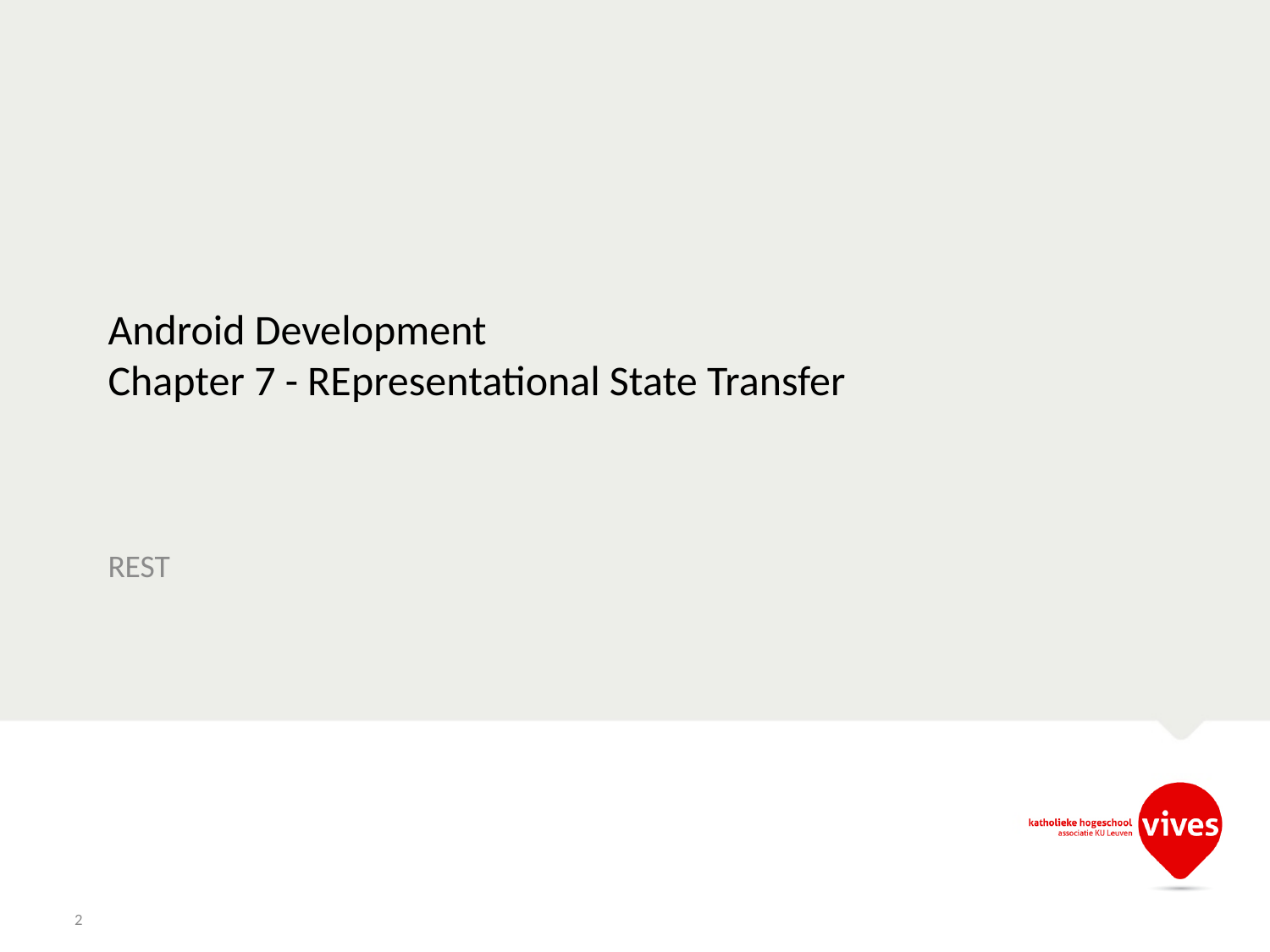

# Android Development Chapter 7 - REpresentational State Transfer
REST
2